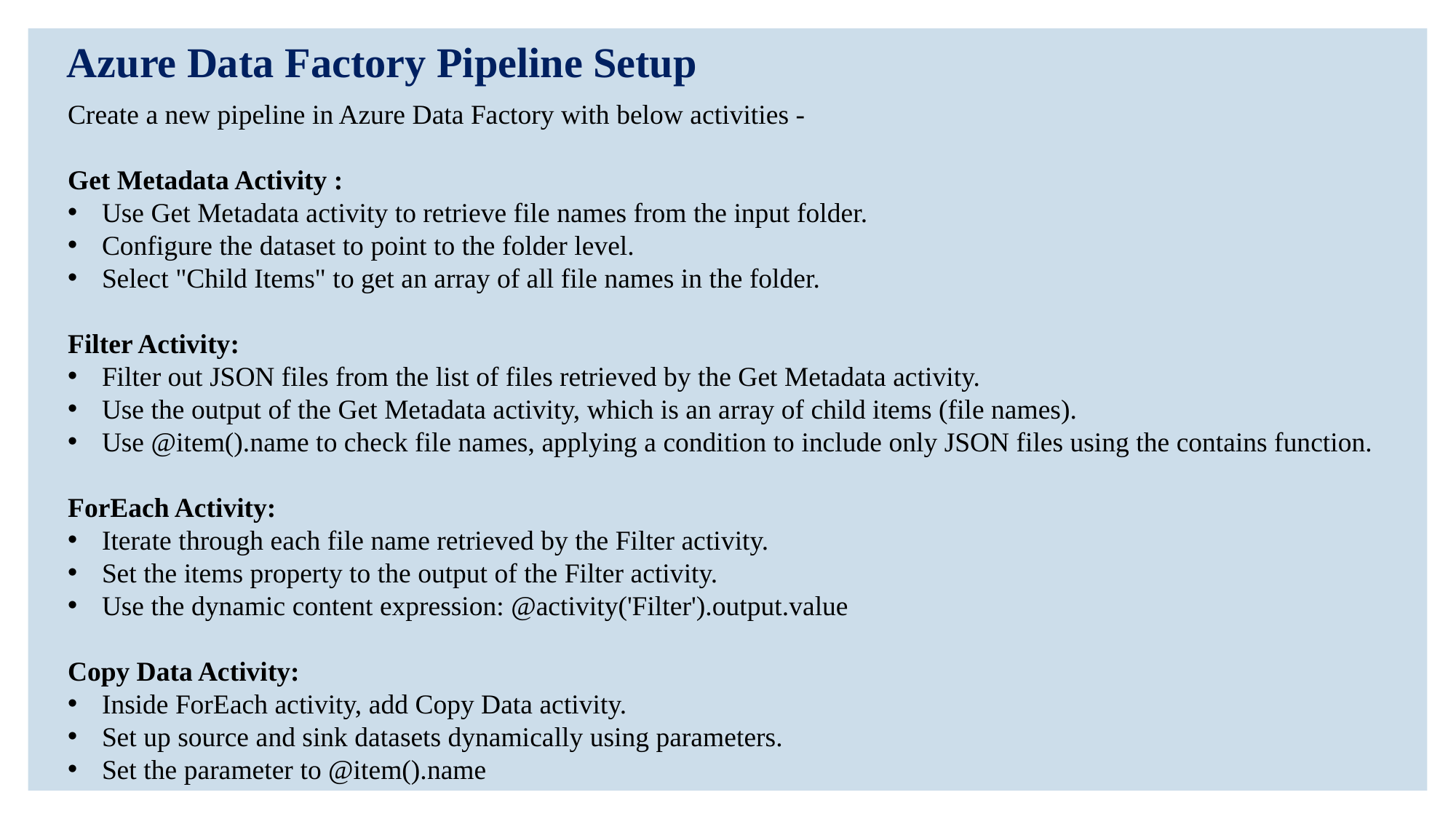

Azure Data Factory Pipeline Setup
Create a new pipeline in Azure Data Factory with below activities -

Get Metadata Activity :
Use Get Metadata activity to retrieve file names from the input folder.
Configure the dataset to point to the folder level.
Select "Child Items" to get an array of all file names in the folder.

Filter Activity:
Filter out JSON files from the list of files retrieved by the Get Metadata activity.
Use the output of the Get Metadata activity, which is an array of child items (file names).
Use @item().name to check file names, applying a condition to include only JSON files using the contains function.

ForEach Activity:
Iterate through each file name retrieved by the Filter activity.
Set the items property to the output of the Filter activity.
Use the dynamic content expression: @activity('Filter').output.value

Copy Data Activity:
Inside ForEach activity, add Copy Data activity.
Set up source and sink datasets dynamically using parameters.
Set the parameter to @item().name